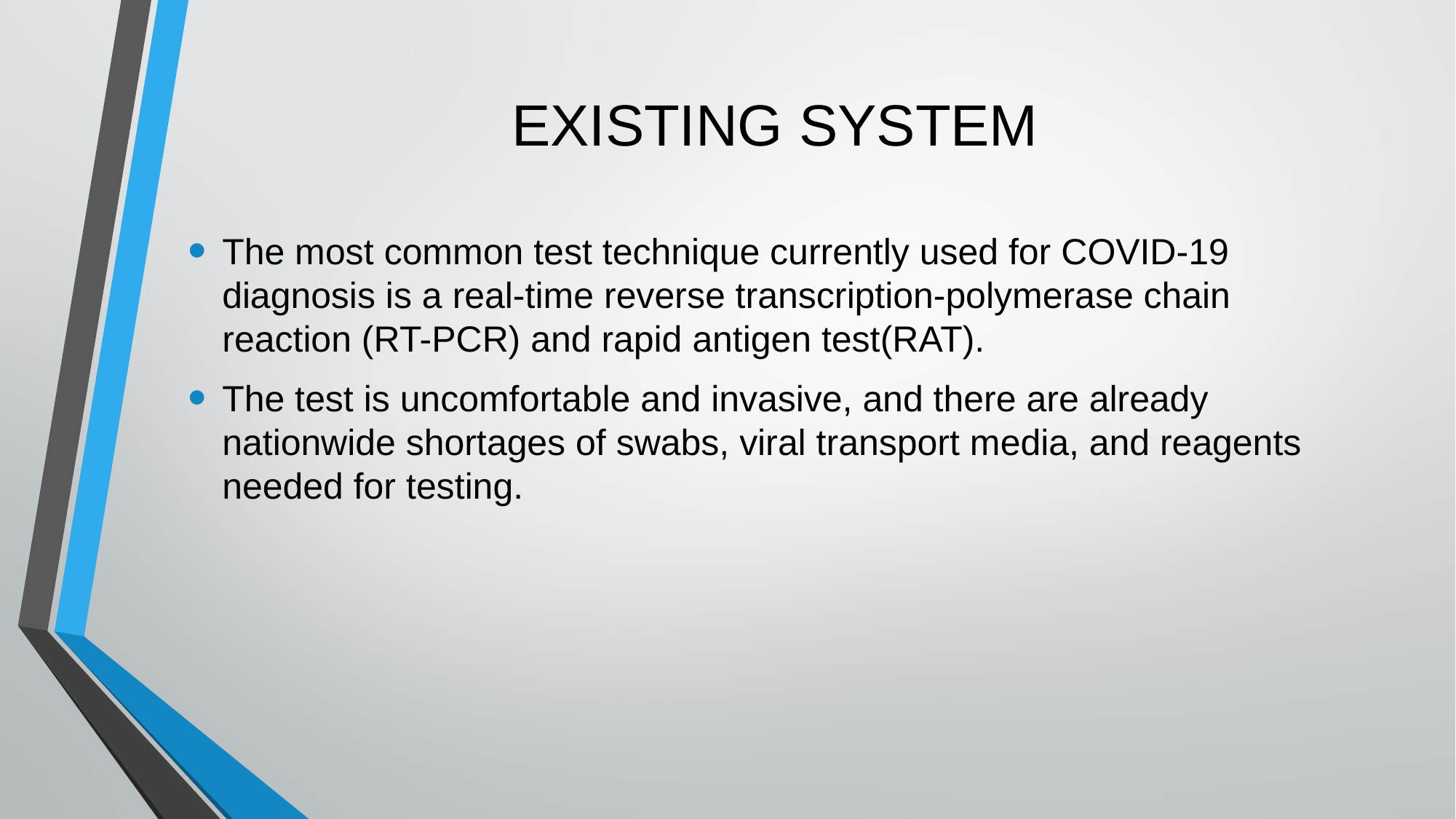

# EXISTING SYSTEM
The most common test technique currently used for COVID-19 diagnosis is a real-time reverse transcription-polymerase chain reaction (RT-PCR) and rapid antigen test(RAT).
The test is uncomfortable and invasive, and there are already nationwide shortages of swabs, viral transport media, and reagents needed for testing.